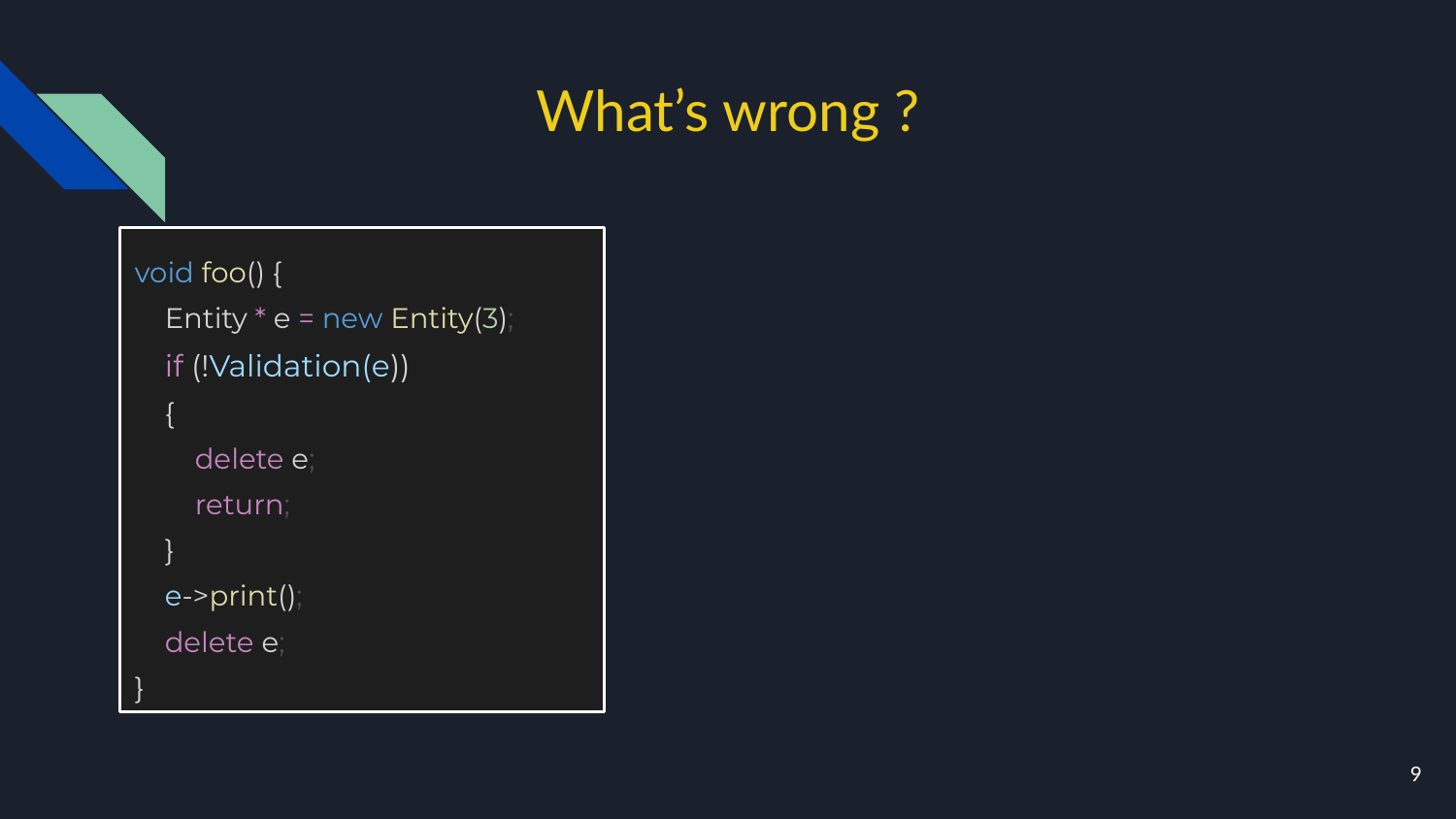

What’s wrong ?
void foo() {
    Entity * e = new Entity(3);
    if (!Validation(e))
    {
        delete e;
        return;
    }
    e->print();
    delete e;
}

9